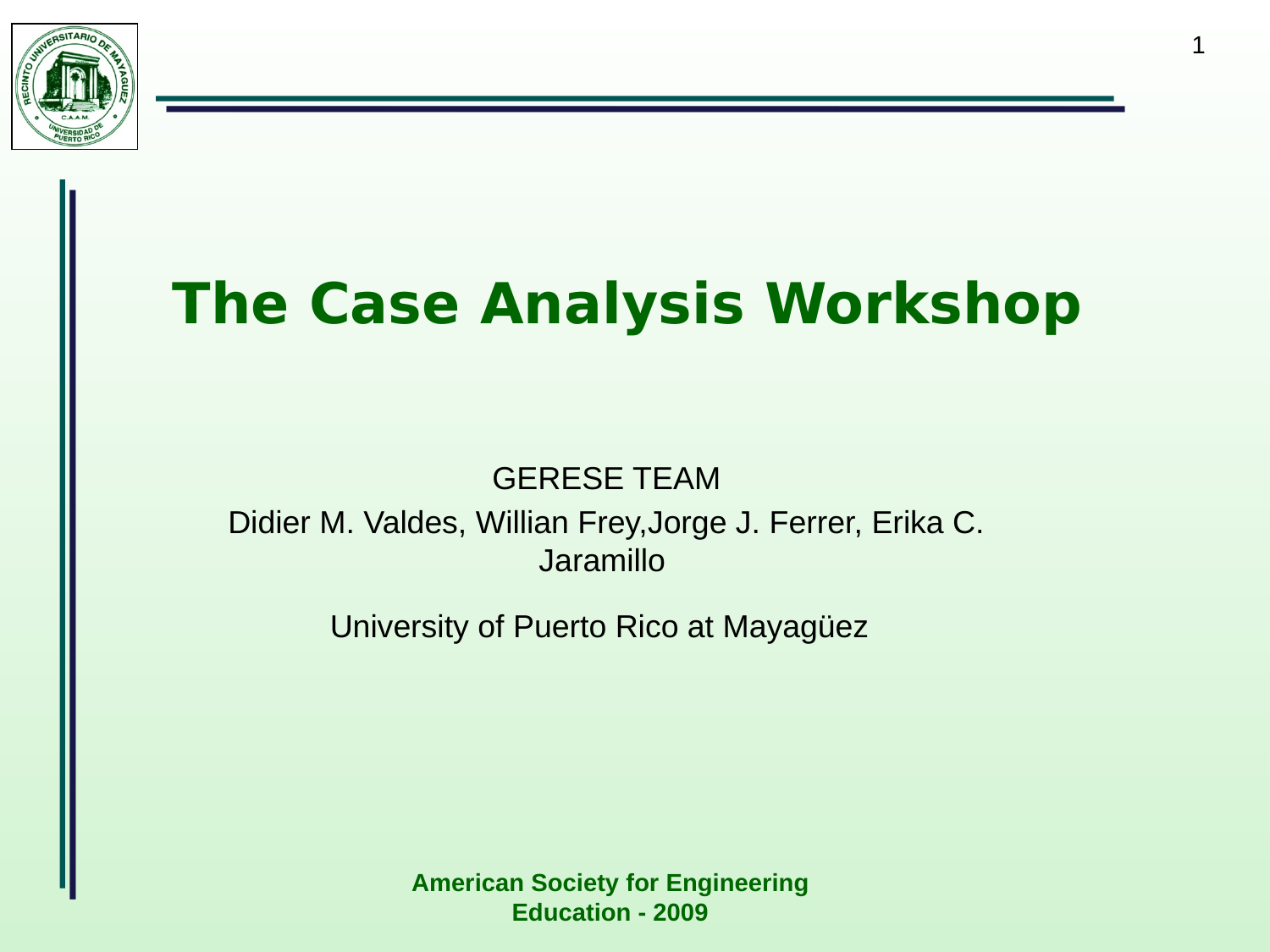

1
# The Case Analysis Workshop
GERESE TEAM
Didier M. Valdes, Willian Frey,Jorge J. Ferrer, Erika C. Jaramillo
University of Puerto Rico at Mayagüez
American Society for Engineering Education - 2009